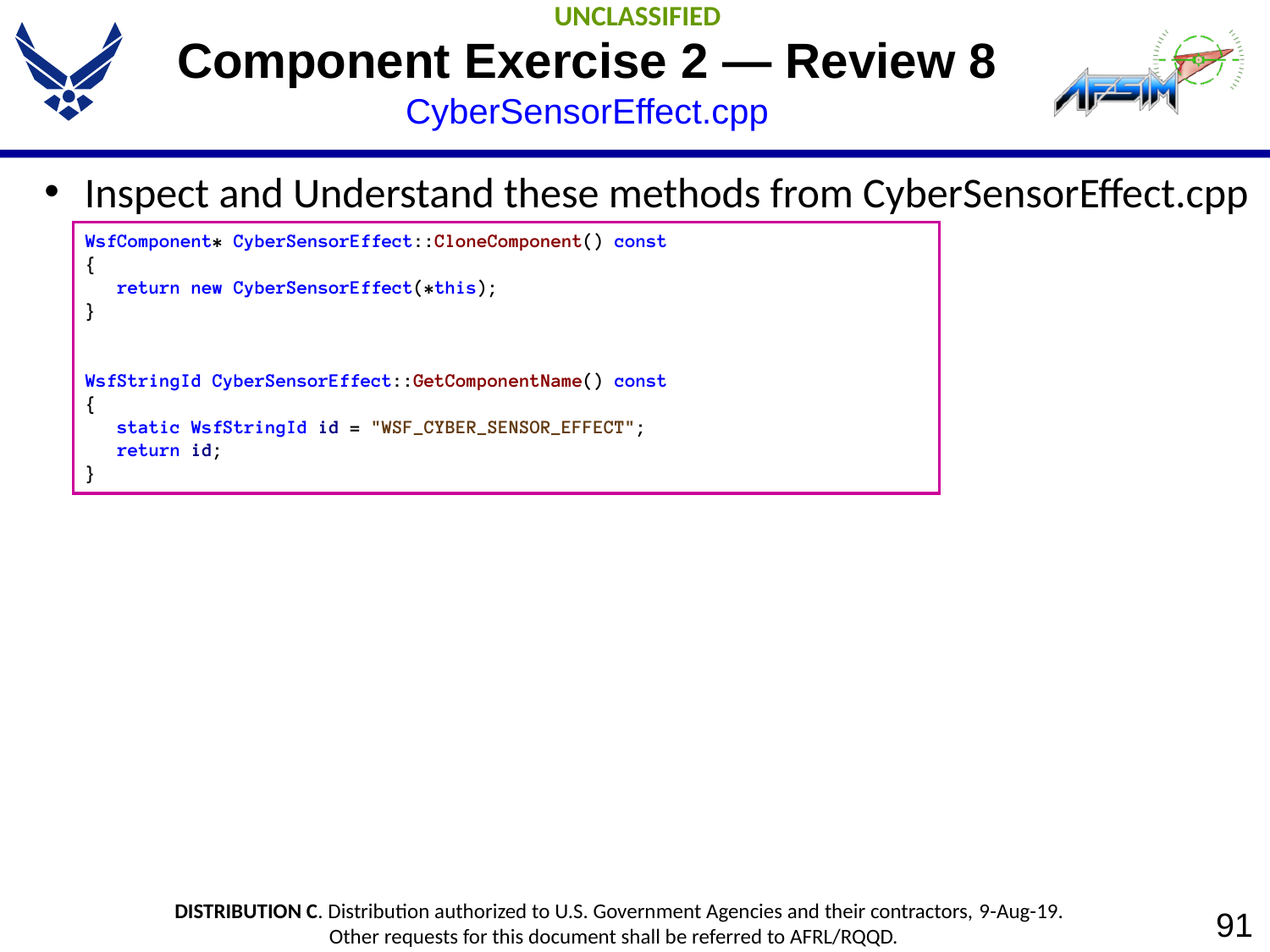

# Component Exercise 2 — Review 8 CyberSensorEffect.cpp
Inspect and Understand these methods from CyberSensorEffect.cpp

WsfComponent* CyberSensorEffect::CloneComponent() const
{
   return new CyberSensorEffect(*this);
}

WsfStringId CyberSensorEffect::GetComponentName() const
{
   static WsfStringId id = "WSF_CYBER_SENSOR_EFFECT";
   return id;
}